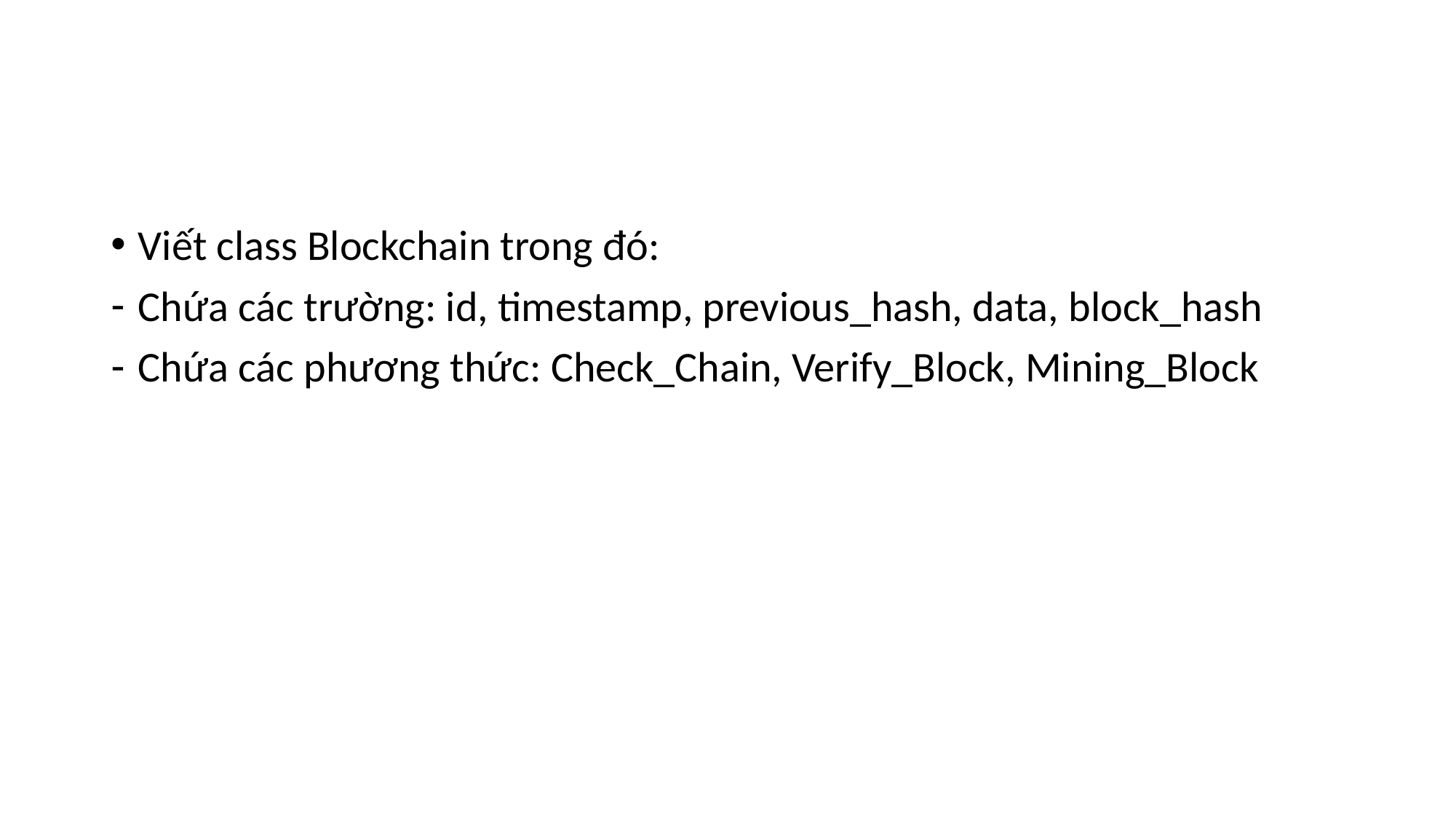

#
Viết class Blockchain trong đó:
Chứa các trường: id, timestamp, previous_hash, data, block_hash
Chứa các phương thức: Check_Chain, Verify_Block, Mining_Block